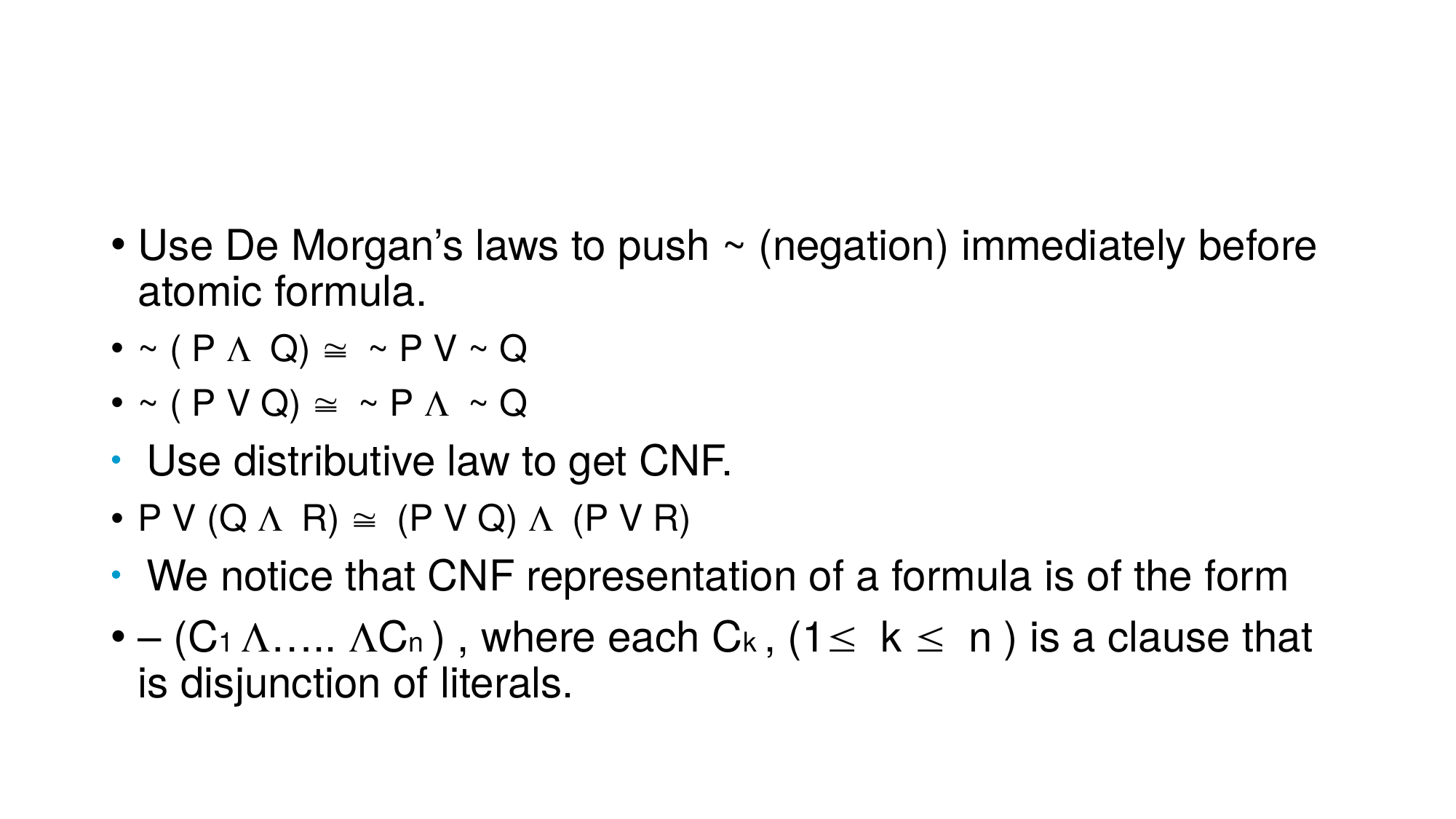

#
Use De Morgan’s laws to push ~ (negation) immediately before atomic formula.
~ ( P Λ Q) ≅ ~ P V ~ Q
~ ( P V Q) ≅ ~ P Λ ~ Q
 Use distributive law to get CNF.
P V (Q Λ R) ≅ (P V Q) Λ (P V R)
 We notice that CNF representation of a formula is of the form
– (C1 Λ….. ΛCn ) , where each Ck , (1≤ k ≤ n ) is a clause that is disjunction of literals.